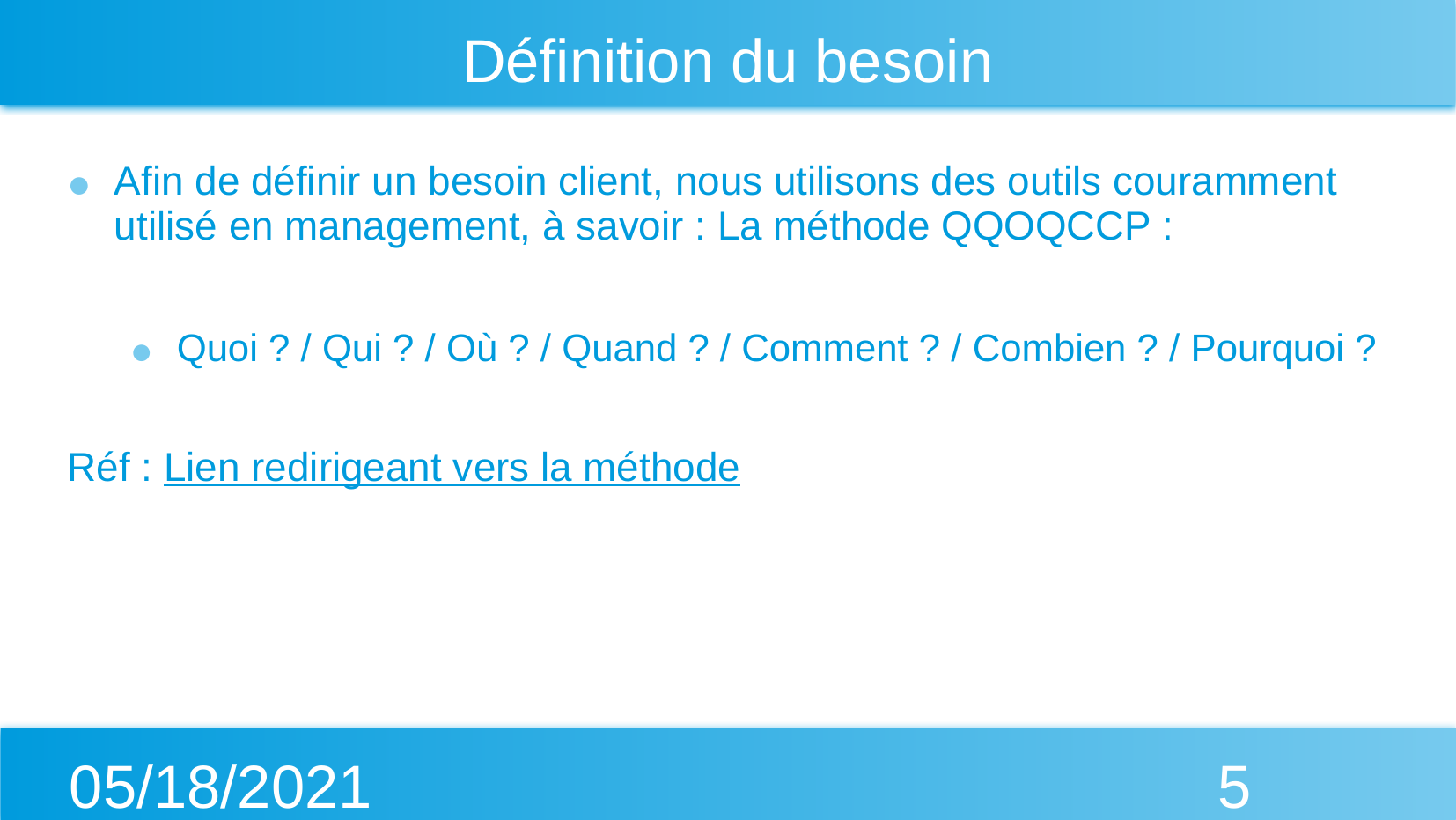

# Définition du besoin
Afin de définir un besoin client, nous utilisons des outils couramment utilisé en management, à savoir : La méthode QQOQCCP :

Quoi ? / Qui ? / Où ? / Quand ? / Comment ? / Combien ? / Pourquoi ?

Réf : Lien redirigeant vers la méthode
05/18/2021
5